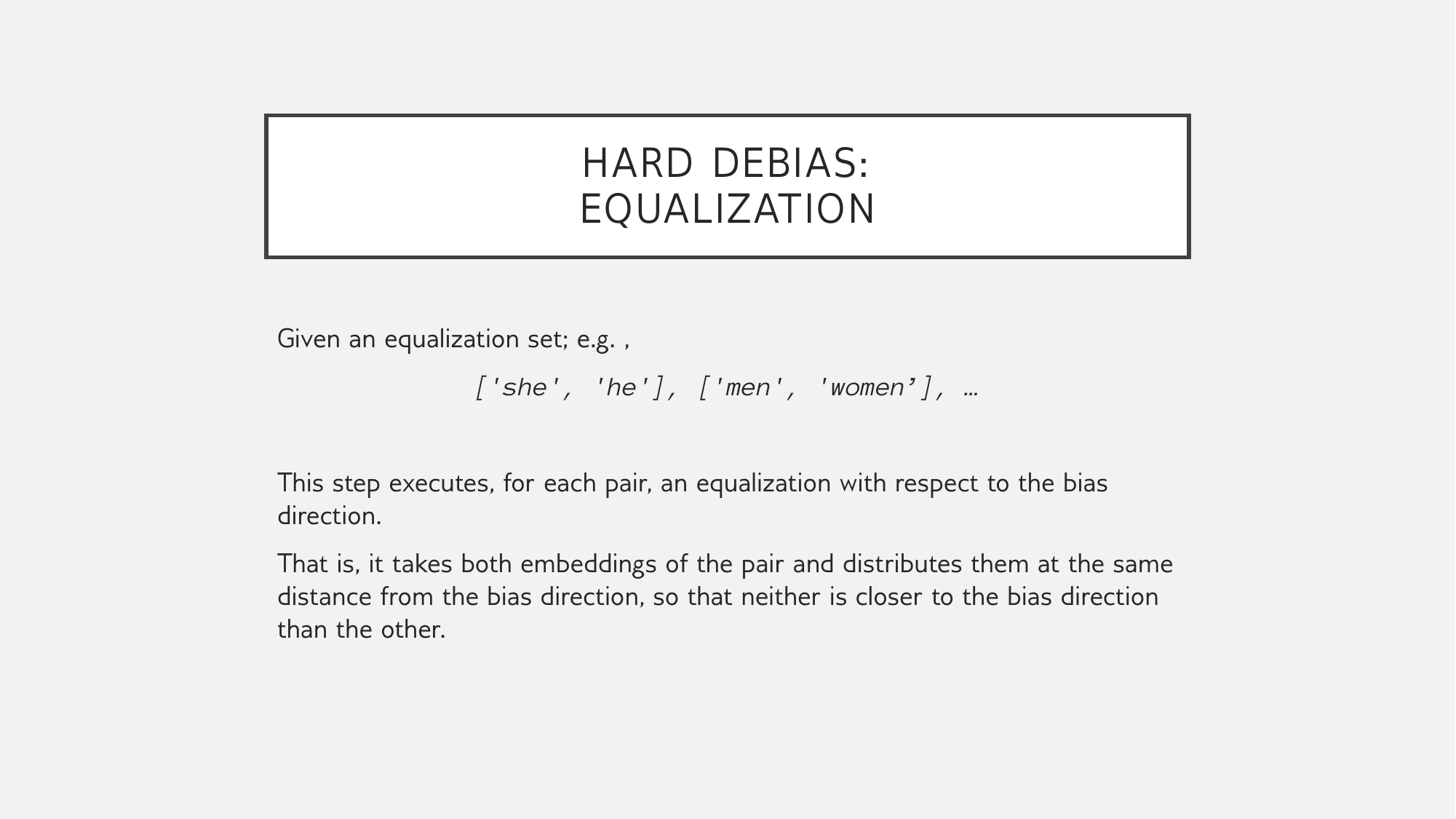

# Hard Debias: Equalization
Given an equalization set; e.g. ,
['she', 'he'], ['men', 'women’], …

This step executes, for each pair, an equalization with respect to the bias direction.
That is, it takes both embeddings of the pair and distributes them at the same distance from the bias direction, so that neither is closer to the bias direction than the other.